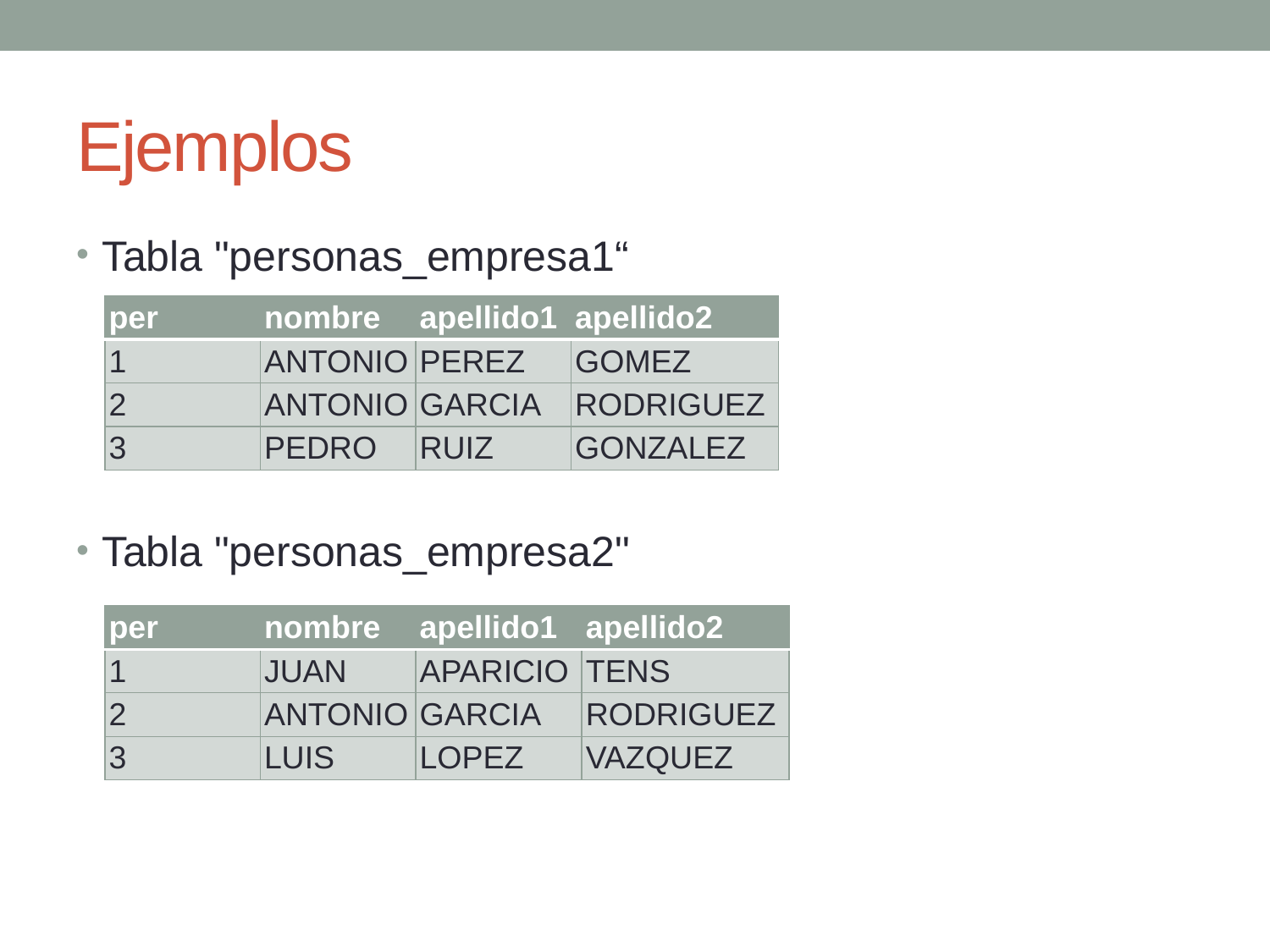

# Ejemplos
Tabla "personas_empresa1“

Tabla "personas_empresa2"
| per | nombre | apellido1 | apellido2 |
| --- | --- | --- | --- |
| 1 | ANTONIO | PEREZ | GOMEZ |
| 2 | ANTONIO | GARCIA | RODRIGUEZ |
| 3 | PEDRO | RUIZ | GONZALEZ |
| per | nombre | apellido1 | apellido2 |
| --- | --- | --- | --- |
| 1 | JUAN | APARICIO | TENS |
| 2 | ANTONIO | GARCIA | RODRIGUEZ |
| 3 | LUIS | LOPEZ | VAZQUEZ |